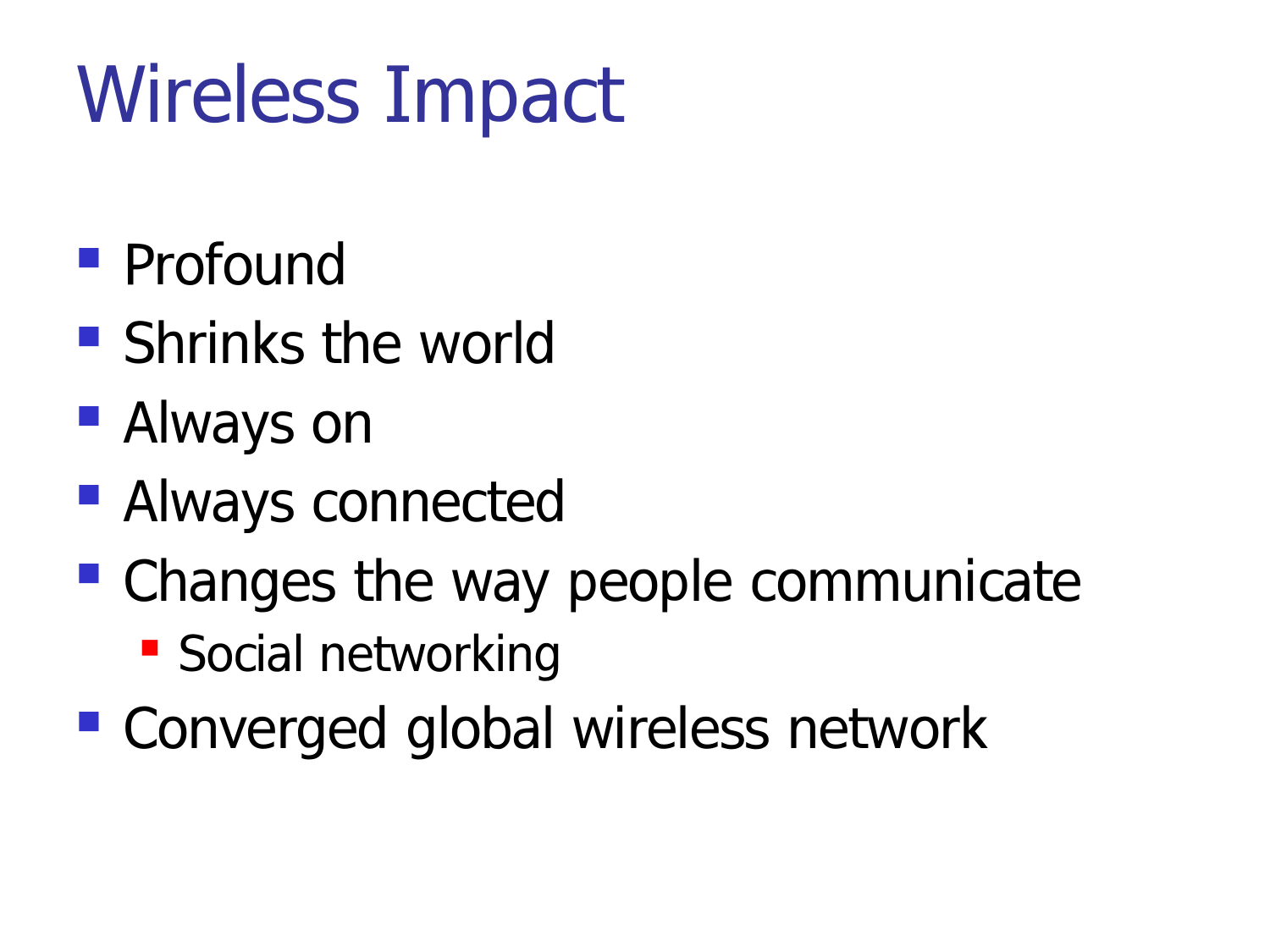

# Wireless Impact
Profound
Shrinks the world
Always on
Always connected
Changes the way people communicate
Social networking
Converged global wireless network